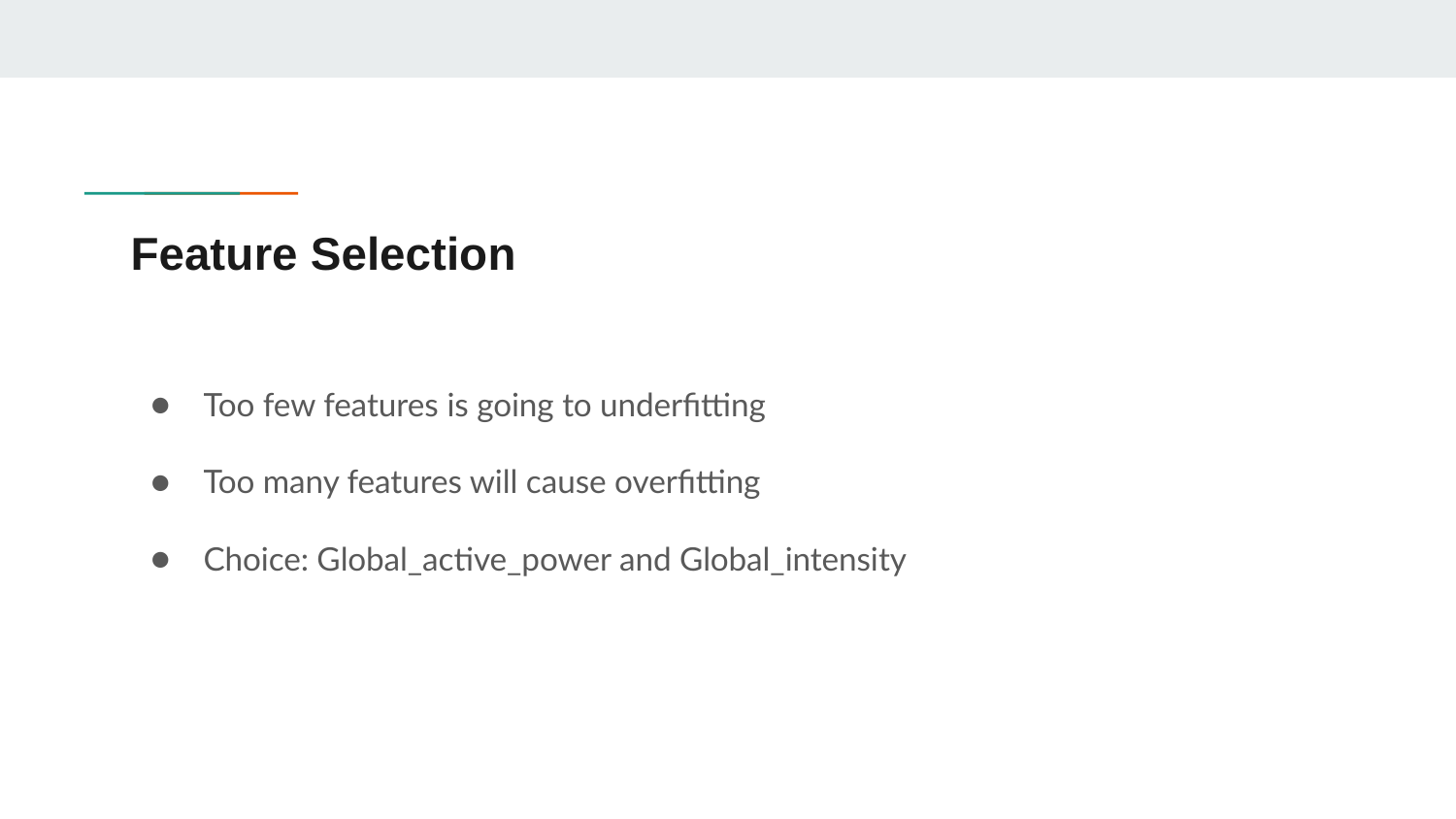

# Feature Selection
Too few features is going to underfitting
Too many features will cause overfitting
Choice: Global_active_power and Global_intensity